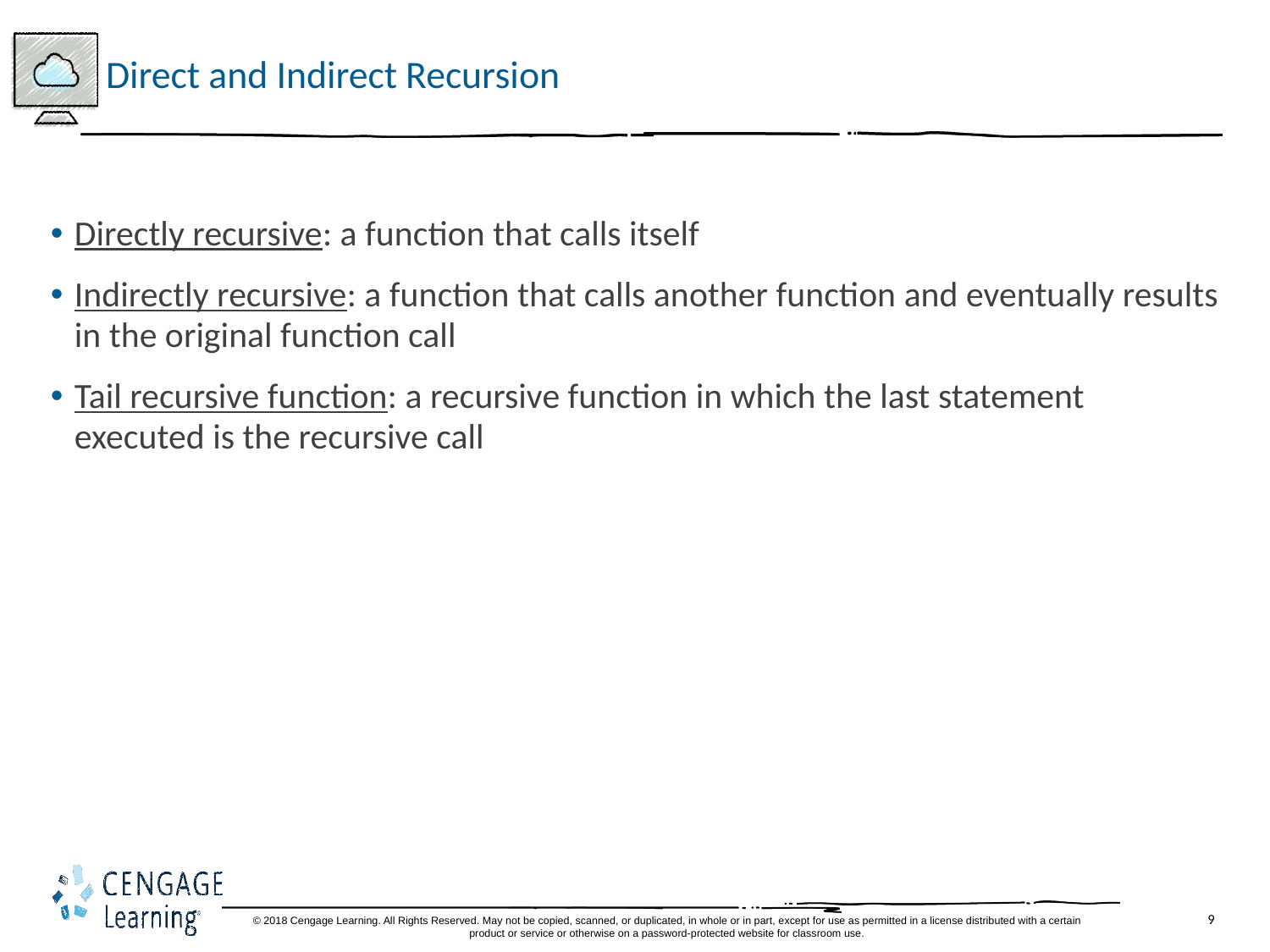

# Direct and Indirect Recursion
Directly recursive: a function that calls itself
Indirectly recursive: a function that calls another function and eventually results in the original function call
Tail recursive function: a recursive function in which the last statement executed is the recursive call